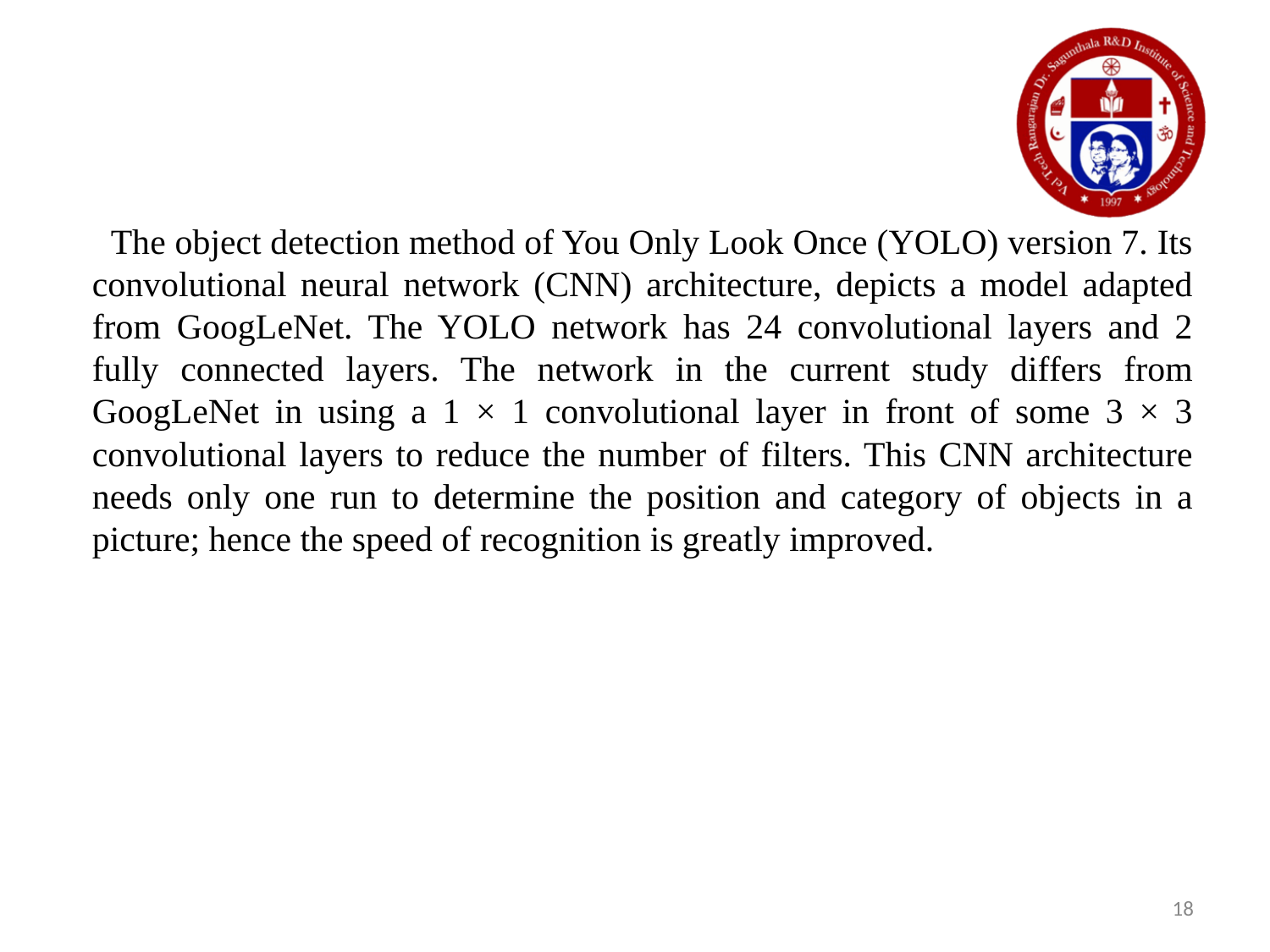

The object detection method of You Only Look Once (YOLO) version 7. Its convolutional neural network (CNN) architecture, depicts a model adapted from GoogLeNet. The YOLO network has 24 convolutional layers and 2 fully connected layers. The network in the current study differs from GoogLeNet in using a 1 × 1 convolutional layer in front of some 3 × 3 convolutional layers to reduce the number of filters. This CNN architecture needs only one run to determine the position and category of objects in a picture; hence the speed of recognition is greatly improved.
18